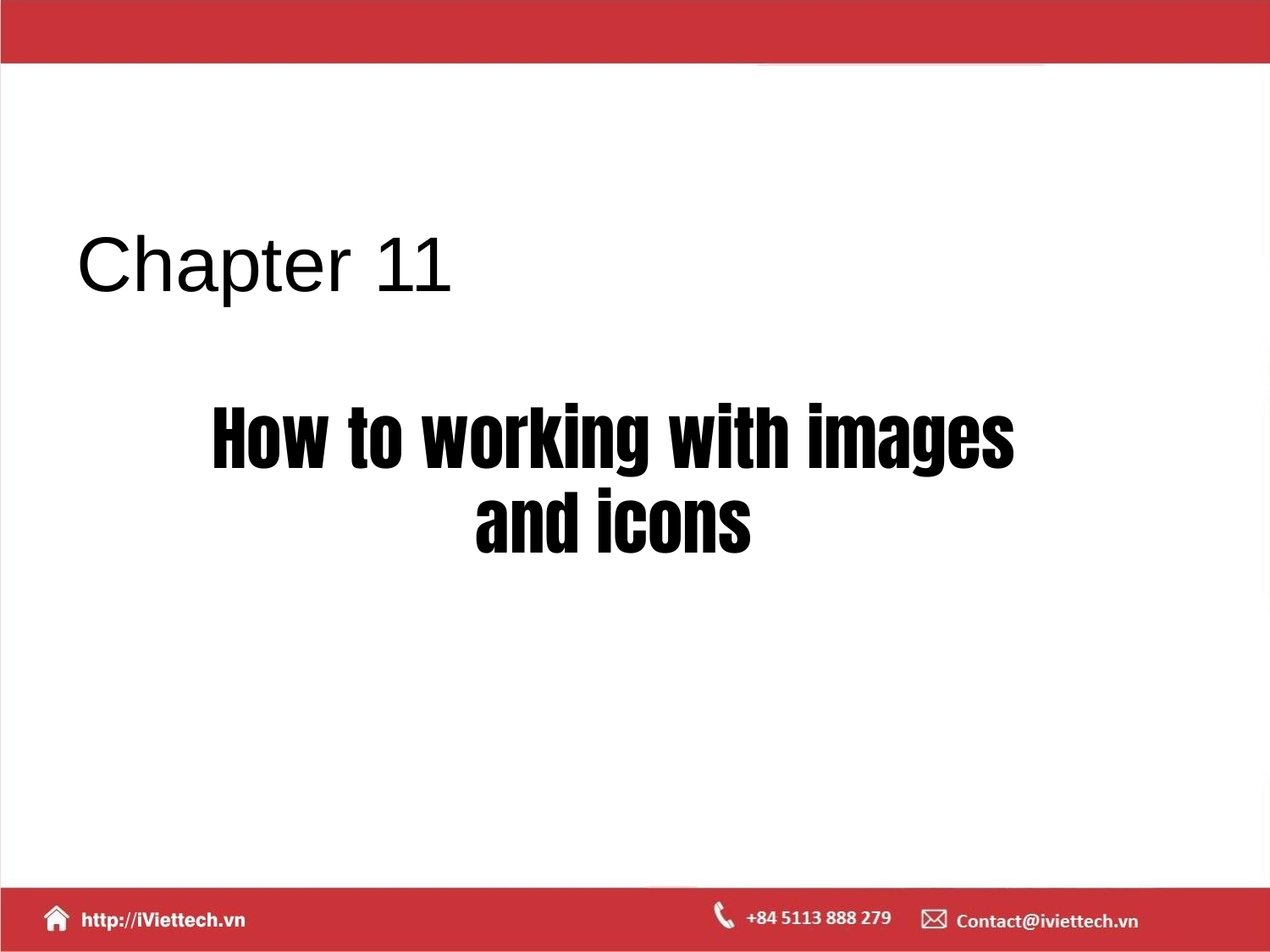

# Chapter 11
How to working with images and icons